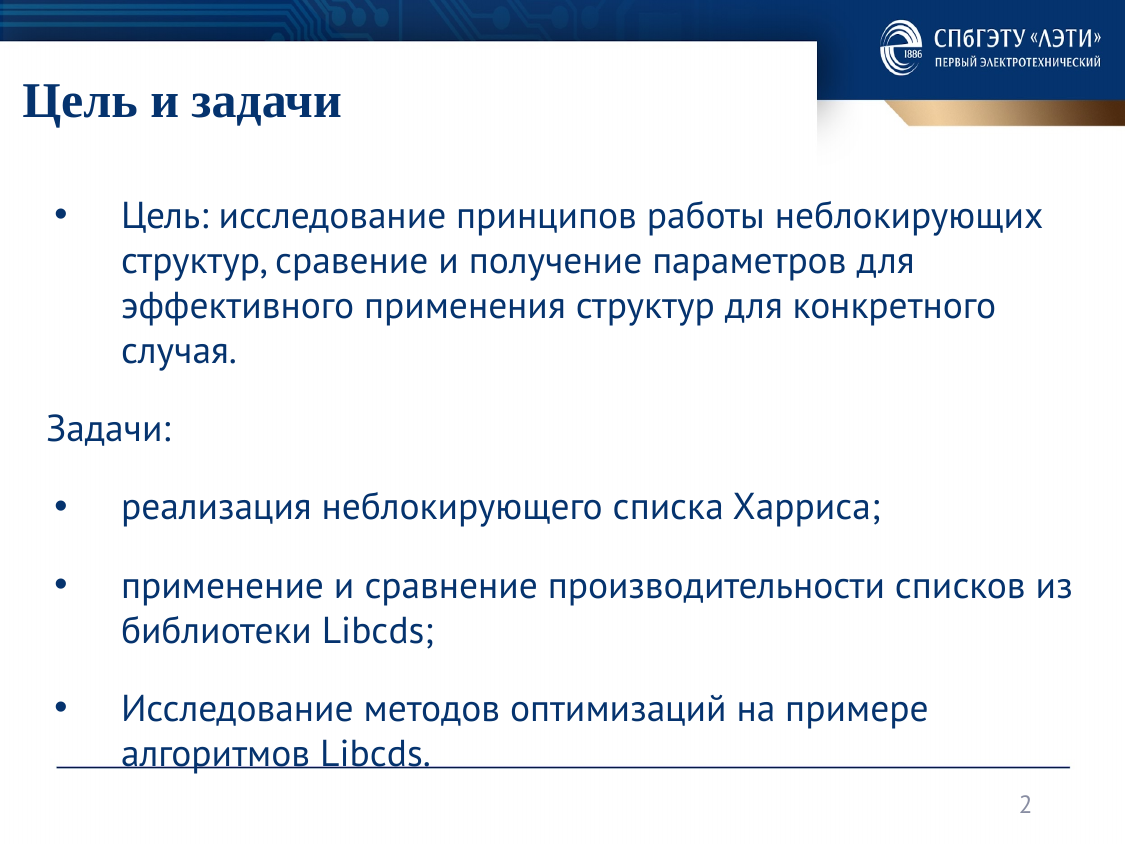

# Цель и задачи
Цель: исследование принципов работы неблокирующих структур, сравение и получение параметров для эффективного применения структур для конкретного случая.
Задачи:
реализация неблокирующего списка Харриса;
применение и сравнение производительности списков из библиотеки Libcds;
Исследование методов оптимизаций на примере алгоритмов Libcds.
2